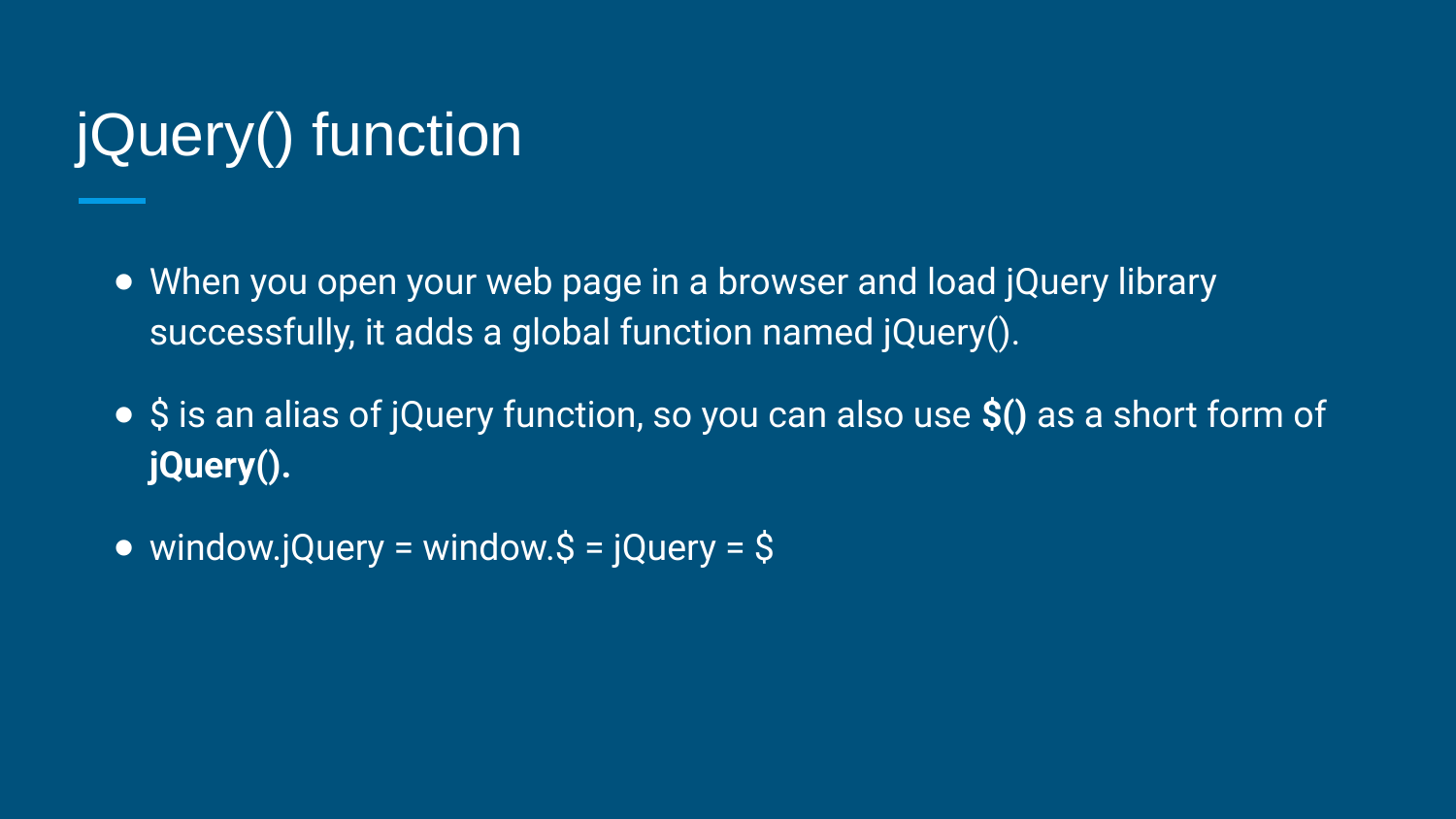

# jQuery() function
When you open your web page in a browser and load jQuery library successfully, it adds a global function named jQuery().
$ is an alias of jQuery function, so you can also use $() as a short form of jQuery().
window.jQuery = window.$ = jQuery = $